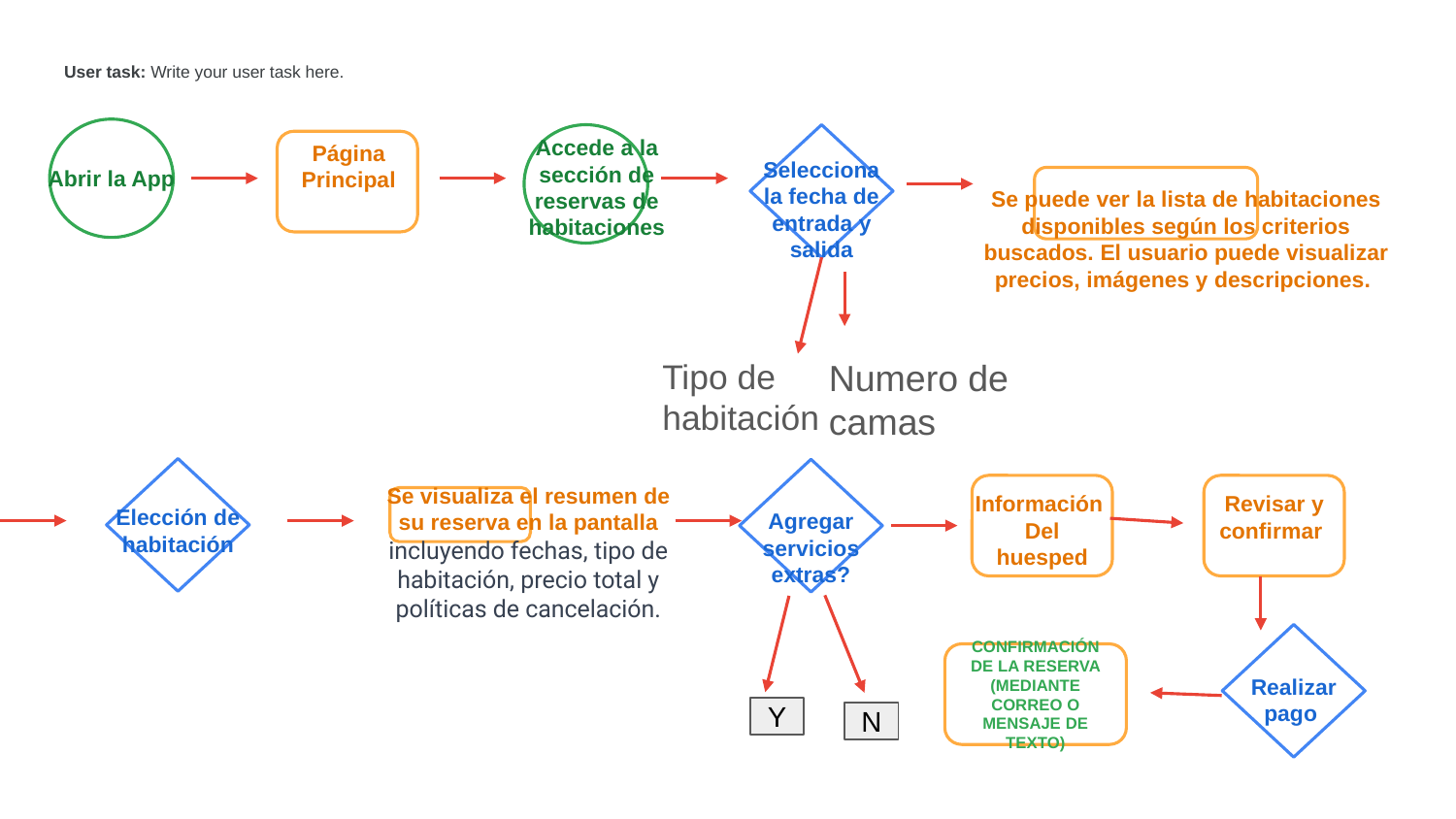

# User task: Write your user task here.
Accede a la sección de reservas de habitaciones

Página Principal

Selecciona la fecha de entrada y salida
Abrir la App

Se puede ver la lista de habitaciones disponibles según los criterios buscados. El usuario puede visualizar precios, imágenes y descripciones.
Tipo de habitación
Numero de camas

Elección de habitación

Agregar servicios extras?
Se visualiza el resumen de su reserva en la pantalla incluyendo fechas, tipo de habitación, precio total y políticas de cancelación.

Información
Del
huesped

Revisar y confirmar

Realizar pago

CONFIRMACIÓN DE LA RESERVA (MEDIANTE CORREO O MENSAJE DE TEXTO)
Y
N